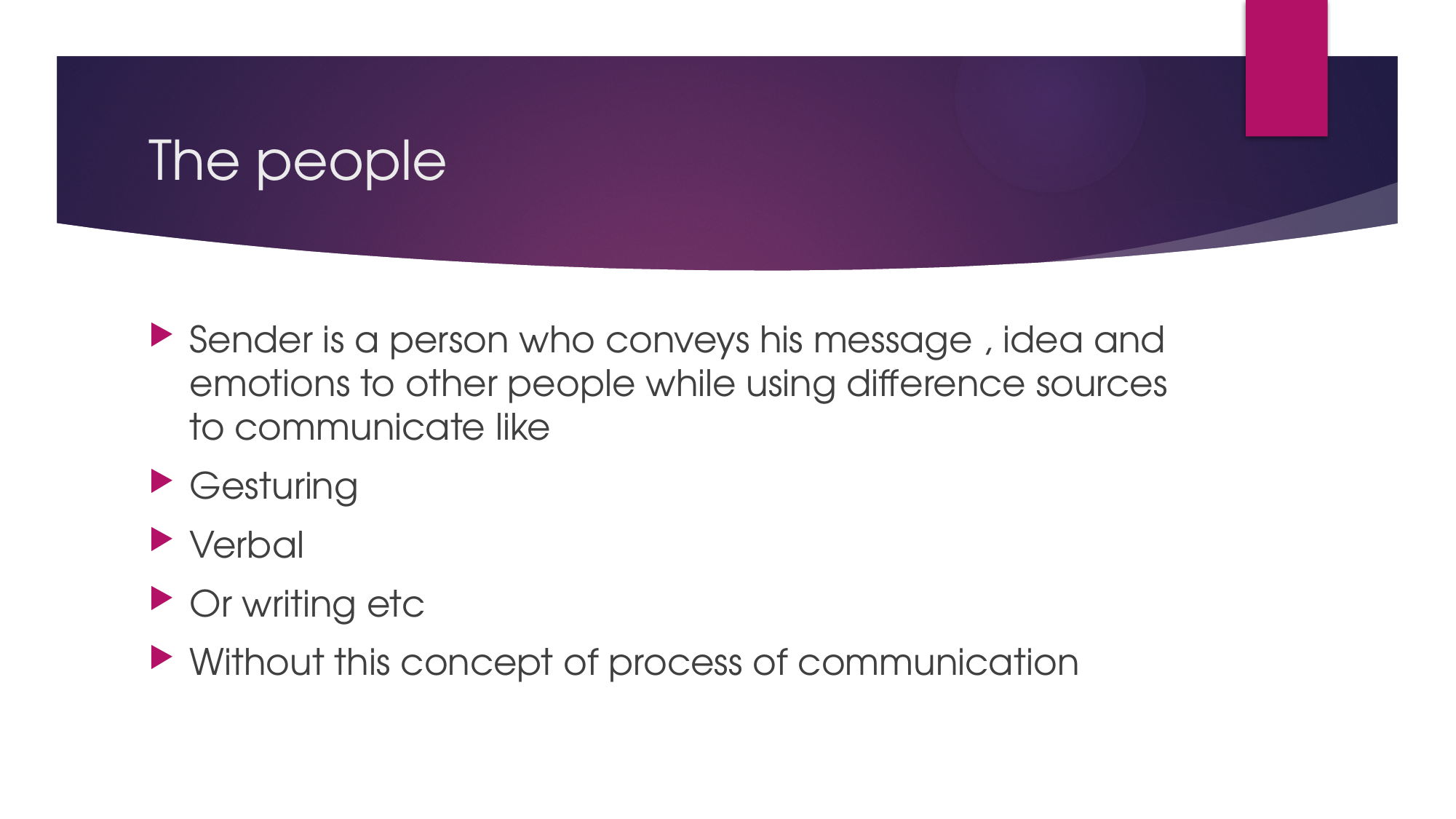

# The people
Sender is a person who conveys his message , idea and emotions to other people while using difference sources to communicate like
Gesturing
Verbal
Or writing etc
Without this concept of process of communication